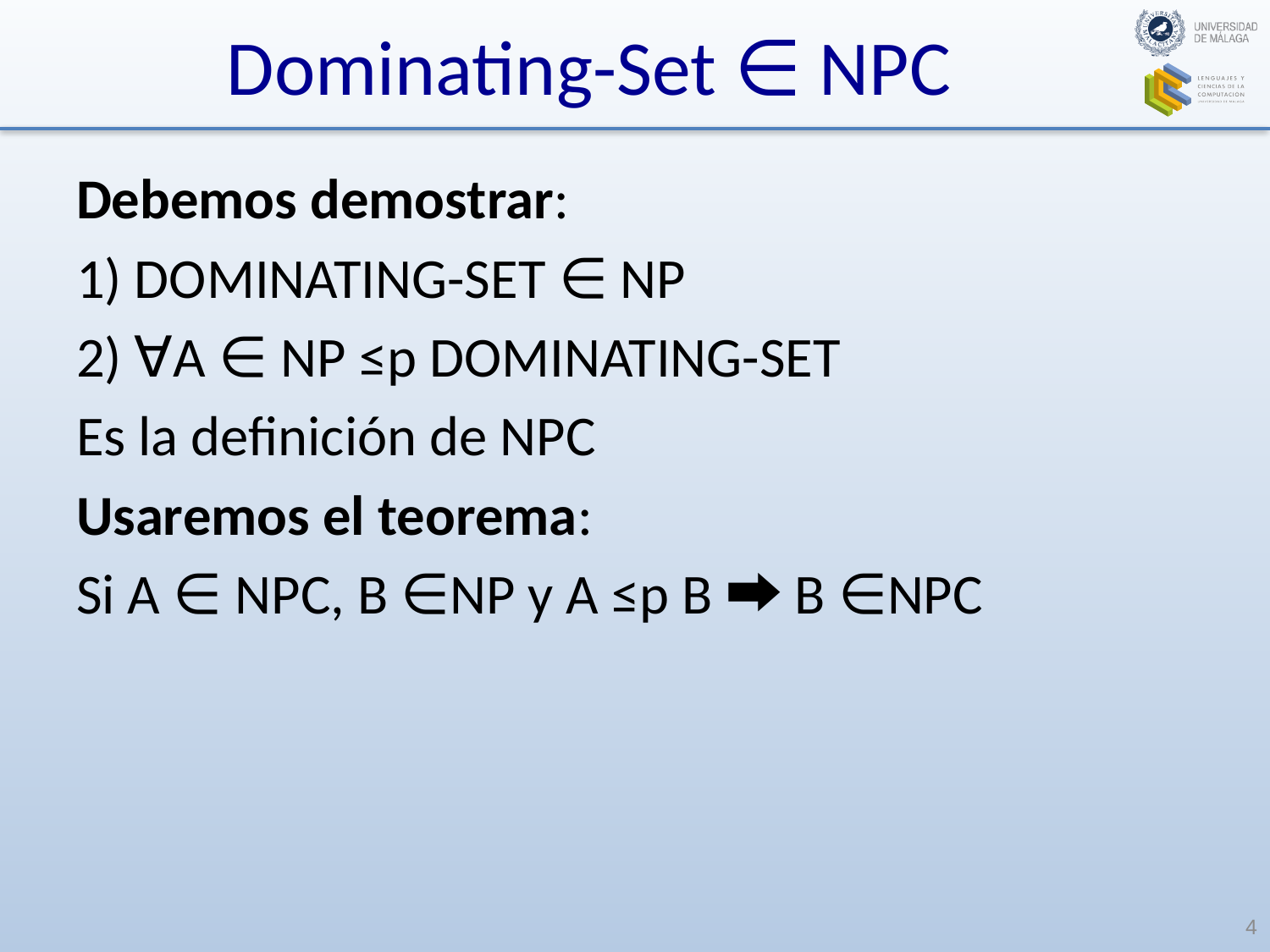

# Dominating-Set ∈ NPC
Debemos demostrar:
1) DOMINATING-SET ∈ NP
2) ∀A ∈ NP ≤p DOMINATING-SET
Es la definición de NPC
Usaremos el teorema:
Si A ∈ NPC, B ∈NP y A ≤p B ⮕ B ∈NPC

4